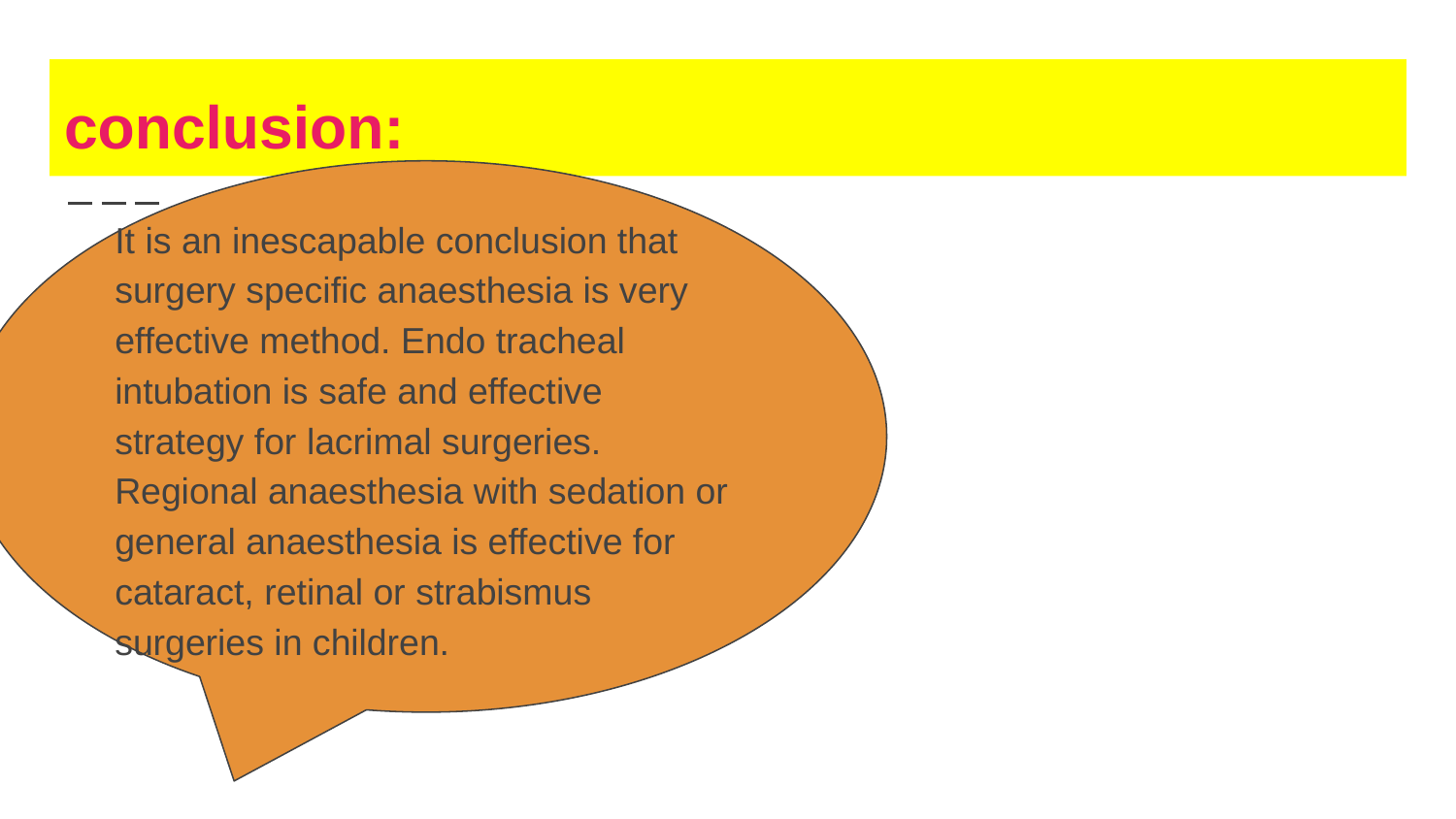

# conclusion:
It is an inescapable conclusion that surgery specific anaesthesia is very effective method. Endo tracheal intubation is safe and effective strategy for lacrimal surgeries. Regional anaesthesia with sedation or general anaesthesia is effective for cataract, retinal or strabismus surgeries in children.